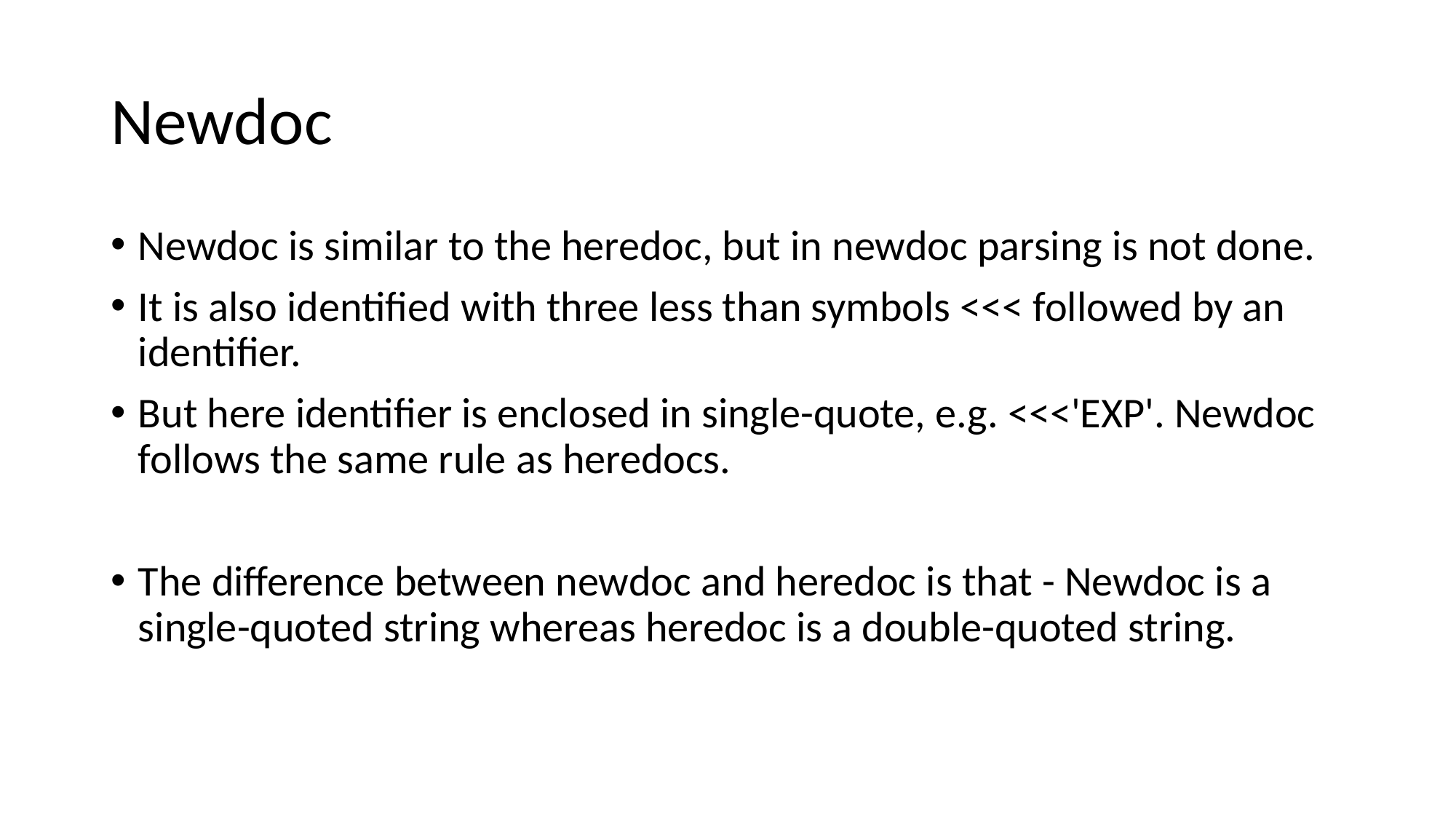

# Newdoc
Newdoc is similar to the heredoc, but in newdoc parsing is not done.
It is also identified with three less than symbols <<< followed by an identifier.
But here identifier is enclosed in single-quote, e.g. <<<'EXP'. Newdoc follows the same rule as heredocs.

The difference between newdoc and heredoc is that - Newdoc is a single-quoted string whereas heredoc is a double-quoted string.